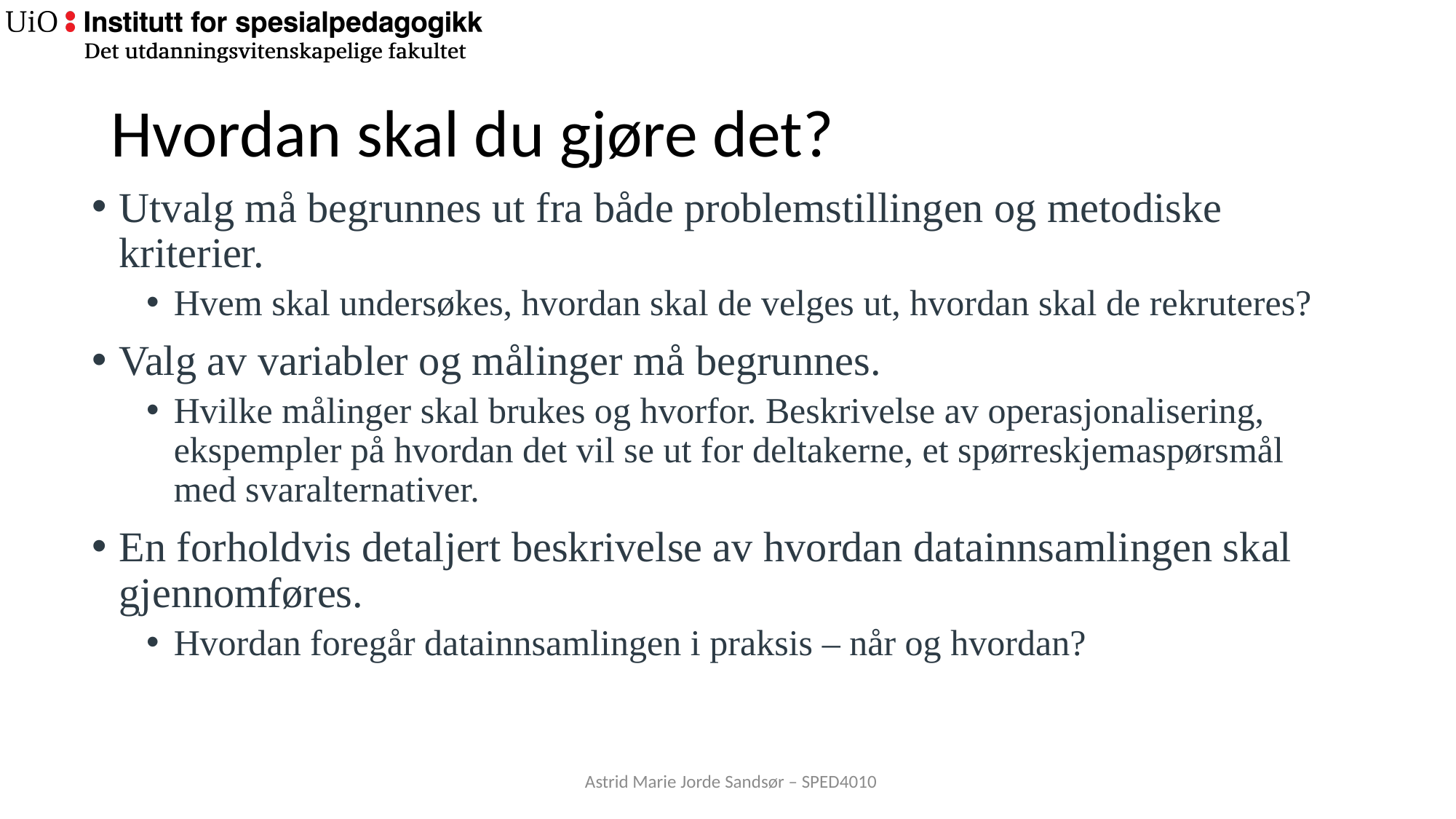

# Hvordan skal du gjøre det?
Utvalg må begrunnes ut fra både problemstillingen og metodiske kriterier.
Hvem skal undersøkes, hvordan skal de velges ut, hvordan skal de rekruteres?
Valg av variabler og målinger må begrunnes.
Hvilke målinger skal brukes og hvorfor. Beskrivelse av operasjonalisering, ekspempler på hvordan det vil se ut for deltakerne, et spørreskjemaspørsmål med svaralternativer.
En forholdvis detaljert beskrivelse av hvordan datainnsamlingen skal gjennomføres.
Hvordan foregår datainnsamlingen i praksis – når og hvordan?
Astrid Marie Jorde Sandsør – SPED4010